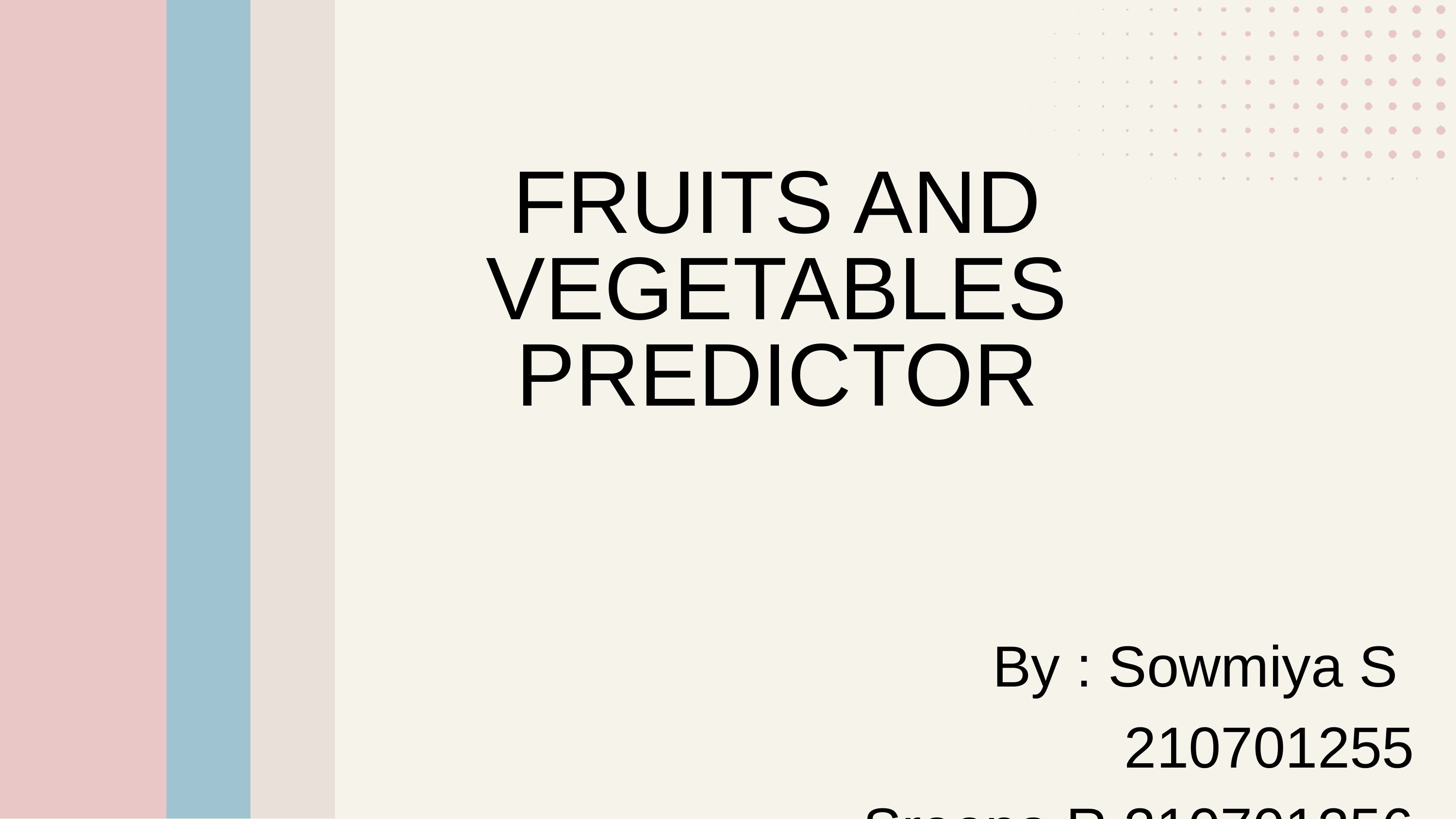

FRUITS AND VEGETABLES PREDICTOR
By : Sowmiya S  210701255
Sreena R 210701256